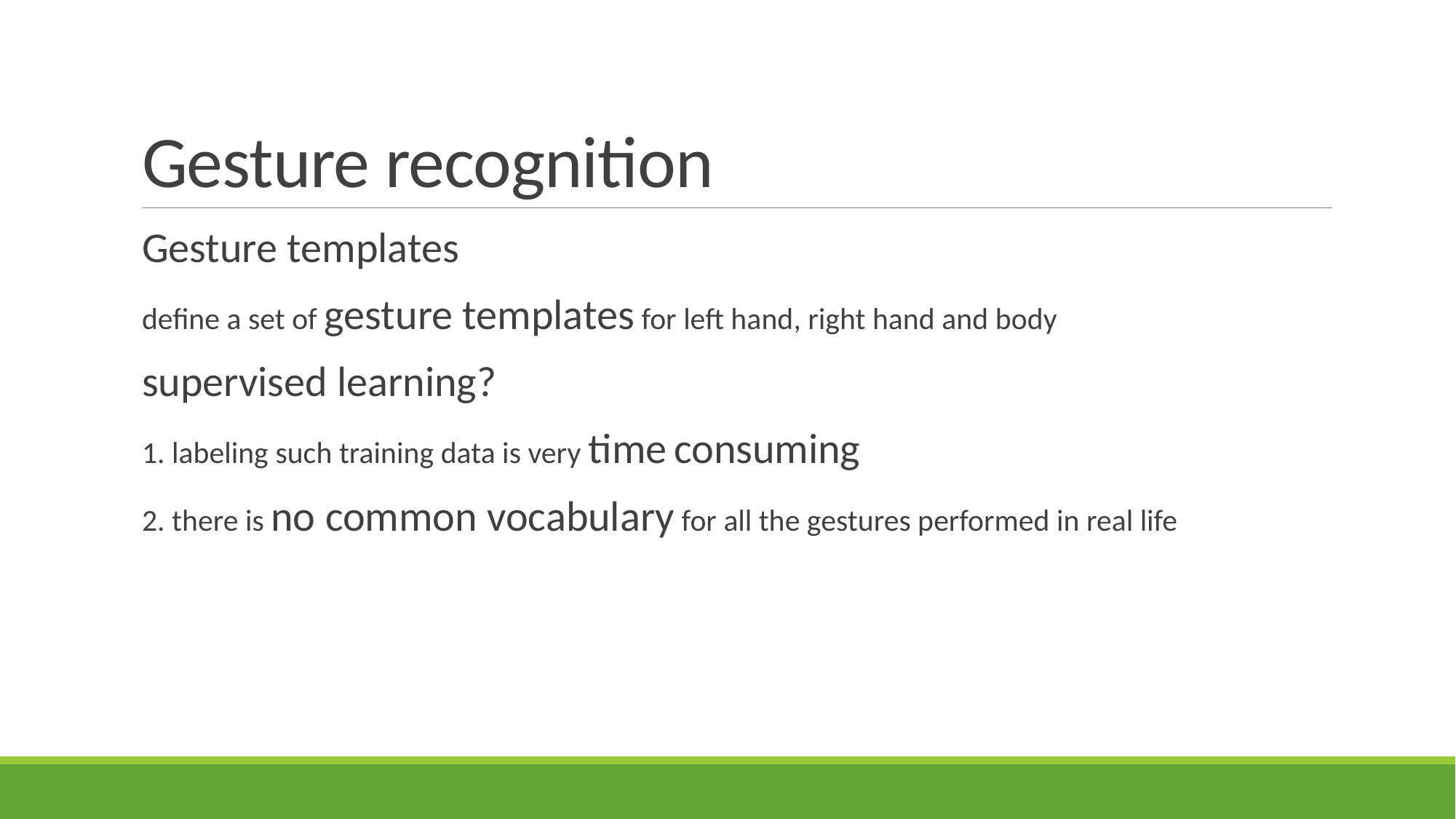

# Gesture recognition
Gesture templates
define a set of gesture templates for left hand, right hand and body
supervised learning?
1. labeling such training data is very time consuming
2. there is no common vocabulary for all the gestures performed in real life